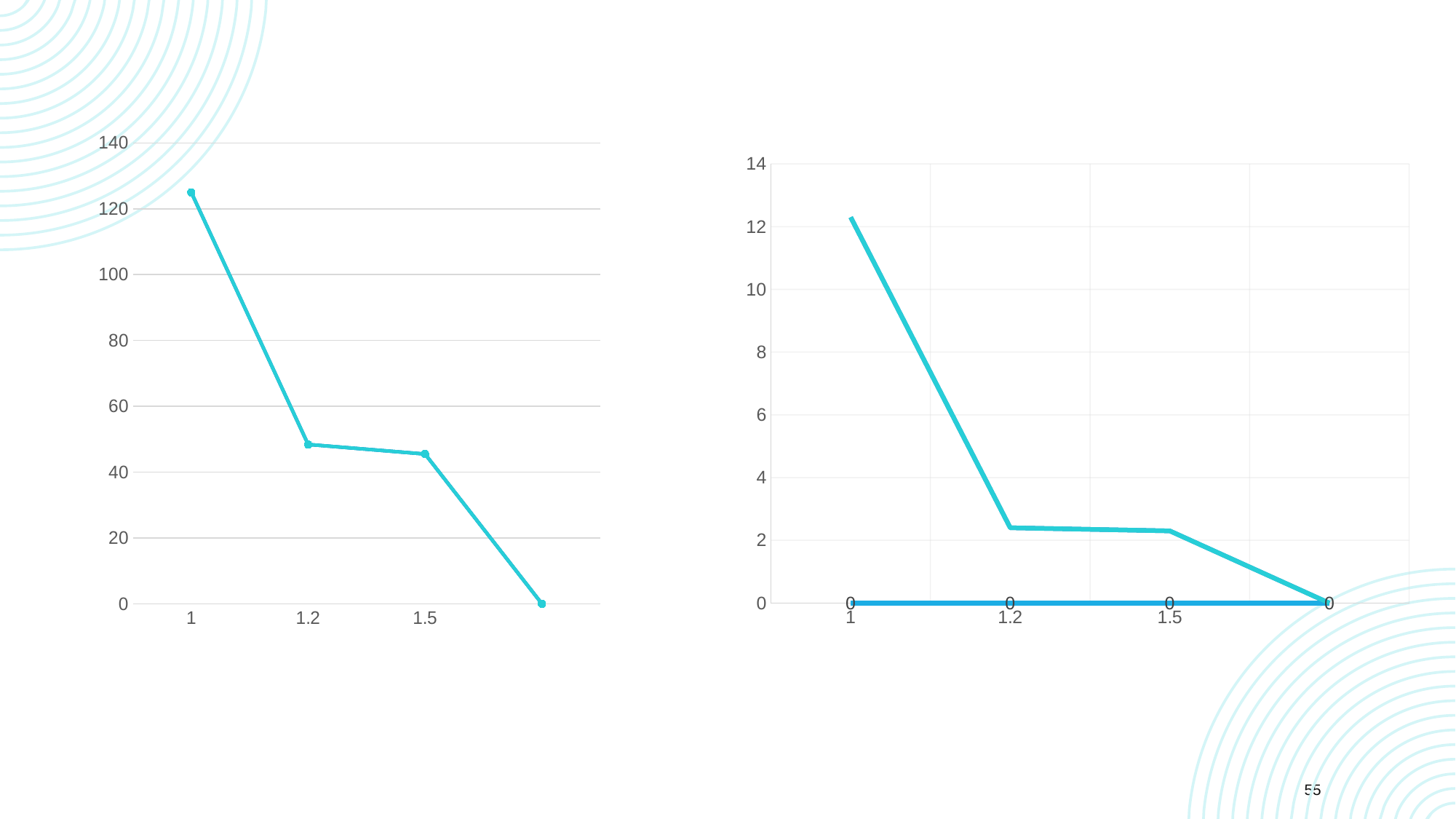

### Chart

| Category | Sum Delay (ps) | Column1 | Column2 |
|---|---|---|---|
| 1 | 125.0 | None | None |
| 1.2 | 48.4 | None | None |
| 1.5 | 45.5 | None | None |
|  | None | None | None |

### Chart

| Category | Column2 | Column1 | Series 3 |
|---|---|---|---|
| 1 | None | 12.3 | None |
| 1.2 | None | 2.4 | None |
| 1.5 | None | 2.3 | None |
|  | None | None | None |
55